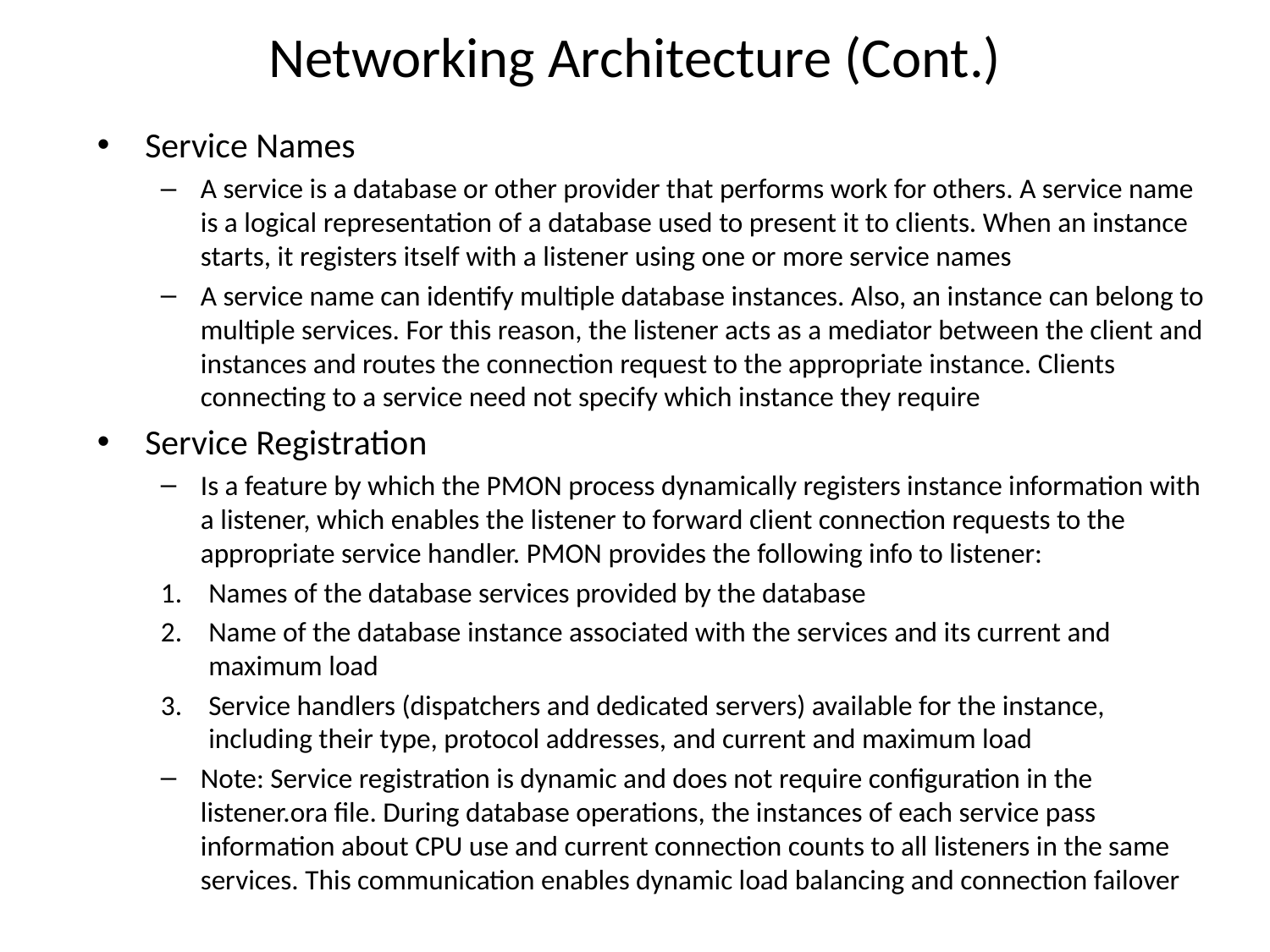

# Networking Architecture (Cont.)
Service Names
A service is a database or other provider that performs work for others. A service name is a logical representation of a database used to present it to clients. When an instance starts, it registers itself with a listener using one or more service names
A service name can identify multiple database instances. Also, an instance can belong to multiple services. For this reason, the listener acts as a mediator between the client and instances and routes the connection request to the appropriate instance. Clients connecting to a service need not specify which instance they require
Service Registration
Is a feature by which the PMON process dynamically registers instance information with a listener, which enables the listener to forward client connection requests to the appropriate service handler. PMON provides the following info to listener:
Names of the database services provided by the database
Name of the database instance associated with the services and its current and maximum load
Service handlers (dispatchers and dedicated servers) available for the instance, including their type, protocol addresses, and current and maximum load
Note: Service registration is dynamic and does not require configuration in the listener.ora file. During database operations, the instances of each service pass information about CPU use and current connection counts to all listeners in the same services. This communication enables dynamic load balancing and connection failover